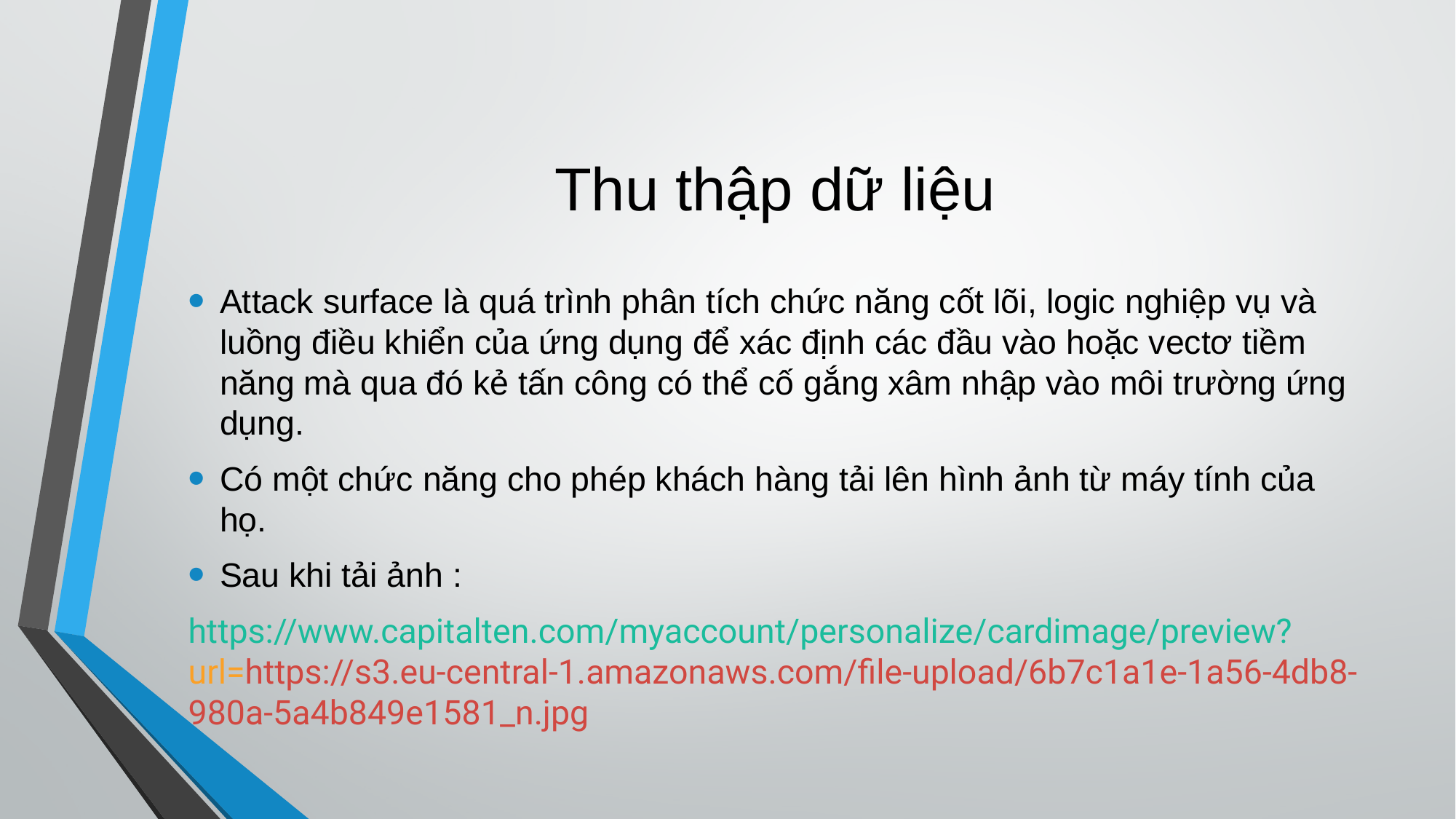

# Thu thập dữ liệu
Attack surface là quá trình phân tích chức năng cốt lõi, logic nghiệp vụ và luồng điều khiển của ứng dụng để xác định các đầu vào hoặc vectơ tiềm năng mà qua đó kẻ tấn công có thể cố gắng xâm nhập vào môi trường ứng dụng.
Có một chức năng cho phép khách hàng tải lên hình ảnh từ máy tính của họ.
Sau khi tải ảnh :
https://www.capitalten.com/myaccount/personalize/cardimage/preview?url=https://s3.eu-central-1.amazonaws.com/file-upload/6b7c1a1e-1a56-4db8-980a-5a4b849e1581_n.jpg